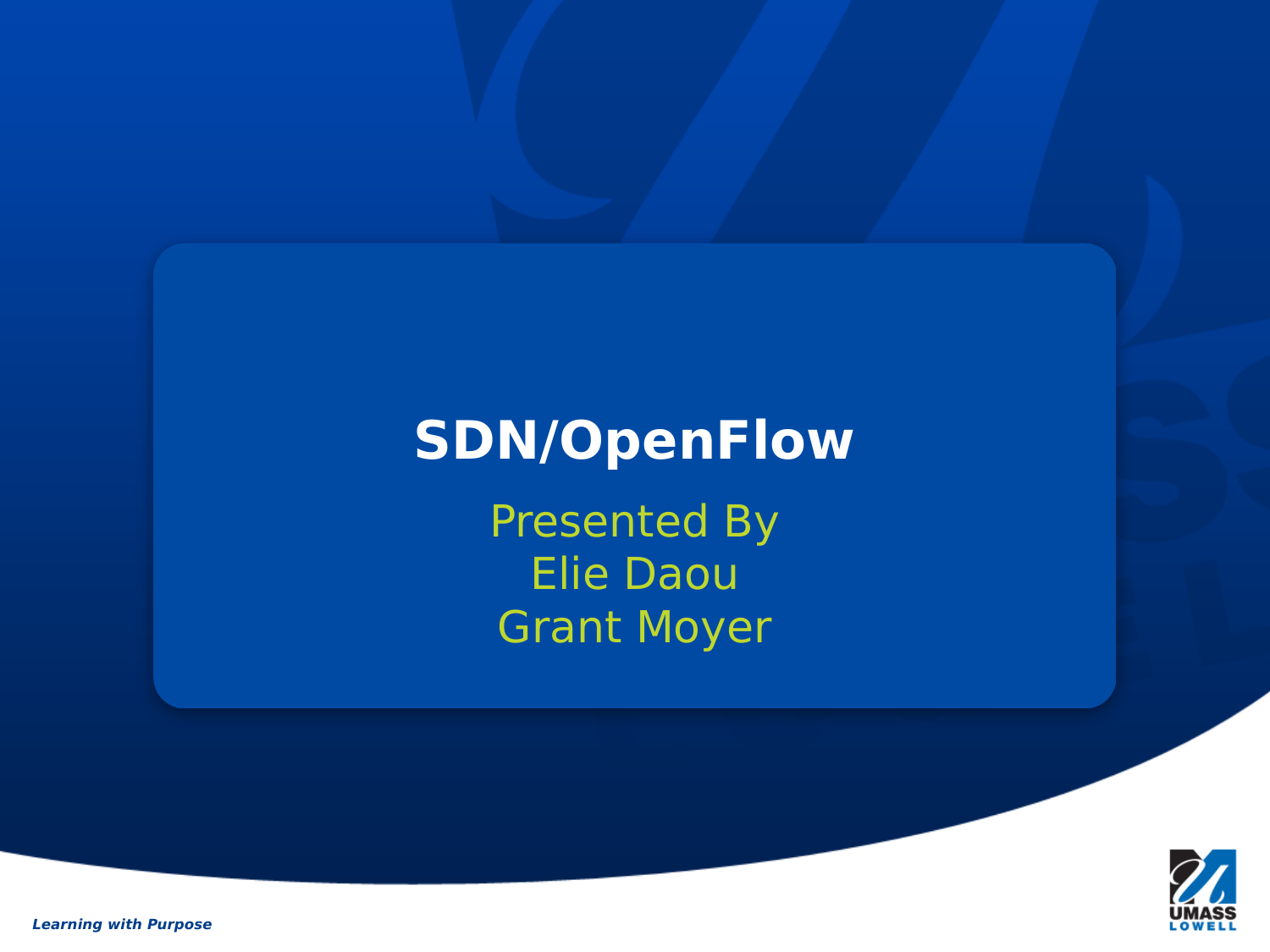

# SDN/OpenFlow
Presented By
Elie Daou
Grant Moyer